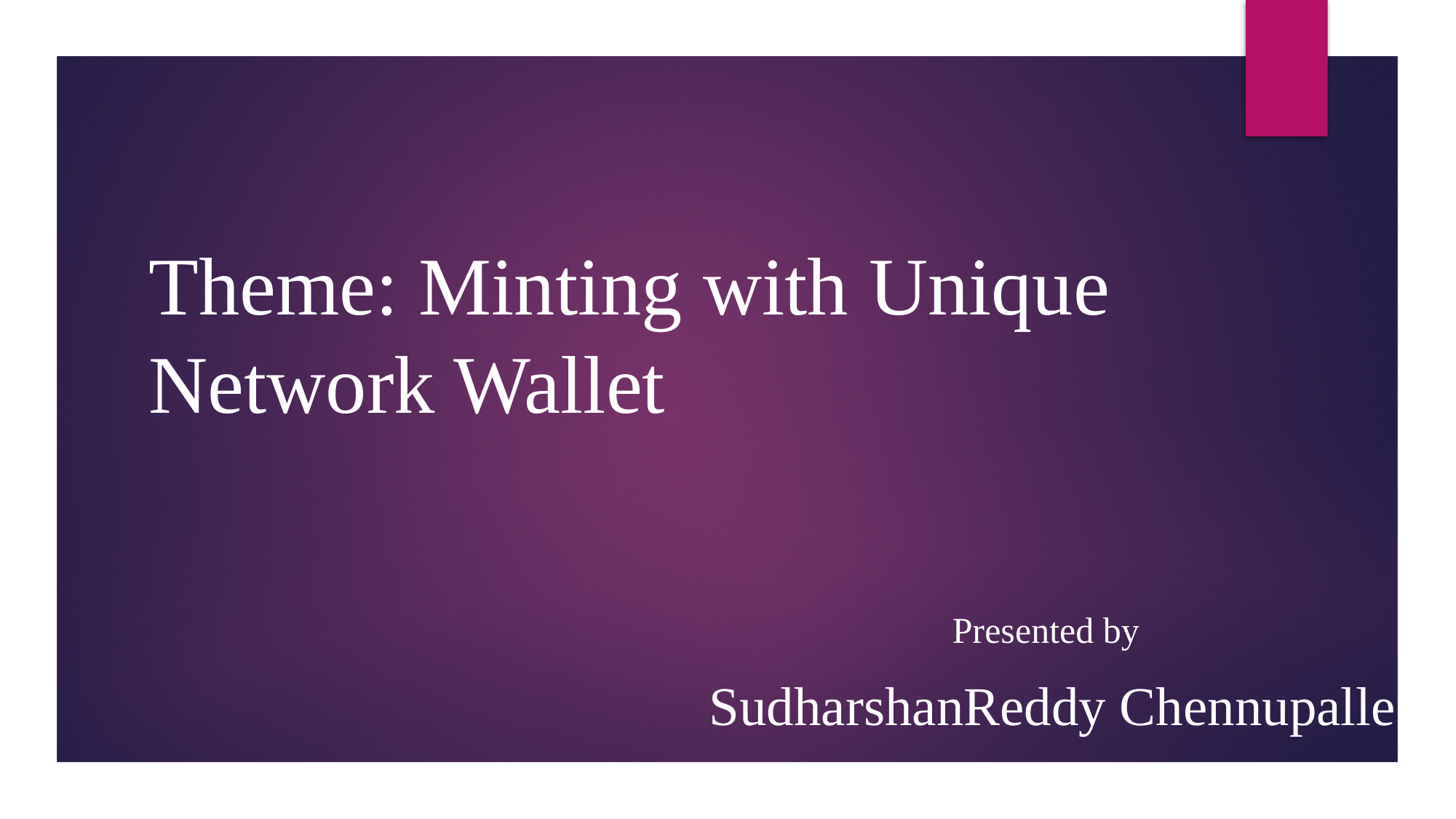

# Theme: Minting with Unique Network Wallet
Presented by
SudharshanReddy Chennupalle